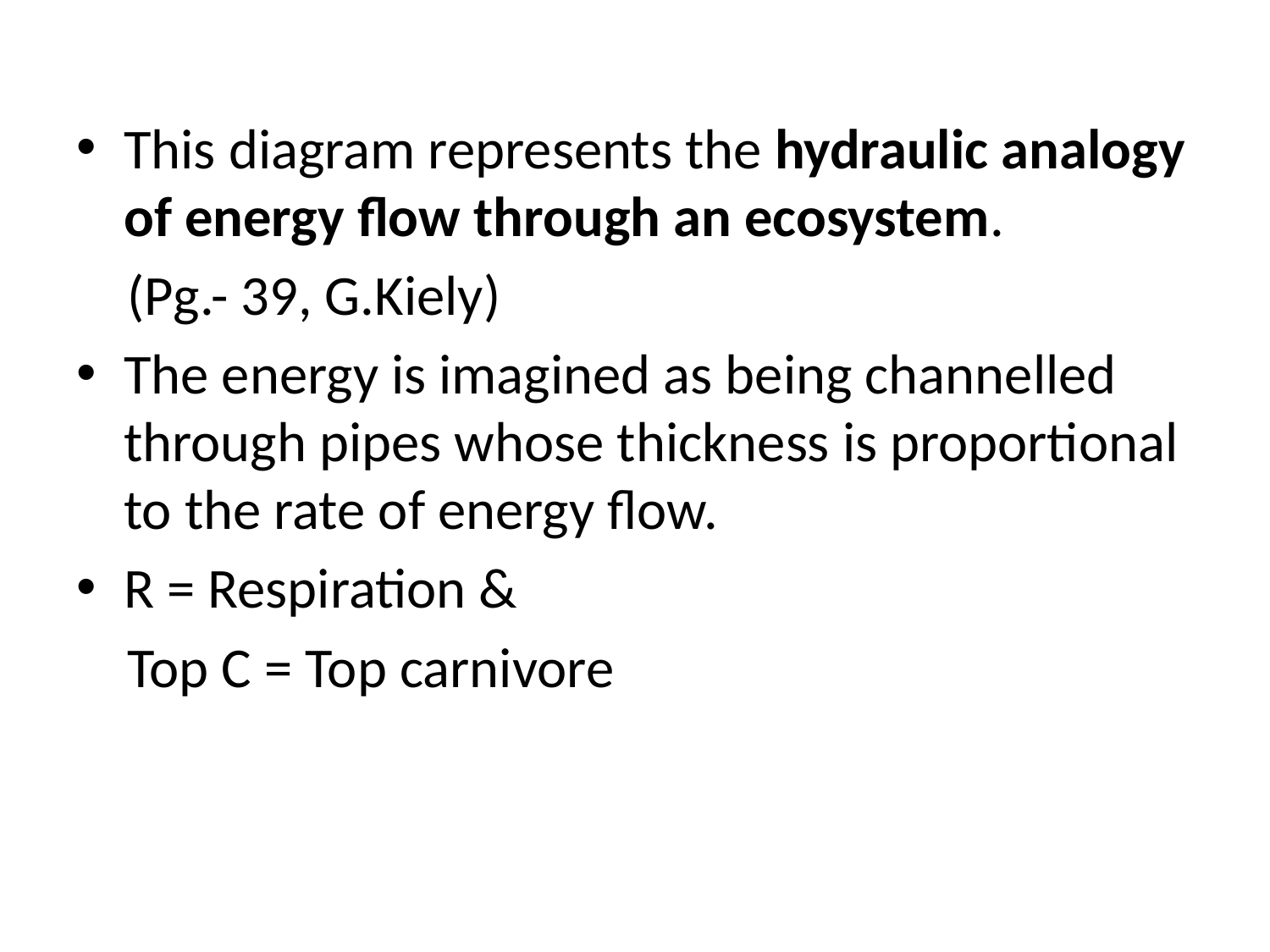

This diagram represents the hydraulic analogy of energy flow through an ecosystem.
    (Pg.- 39, G.Kiely)
The energy is imagined as being channelled through pipes whose thickness is proportional to the rate of energy flow.
R = Respiration &
    Top C = Top carnivore